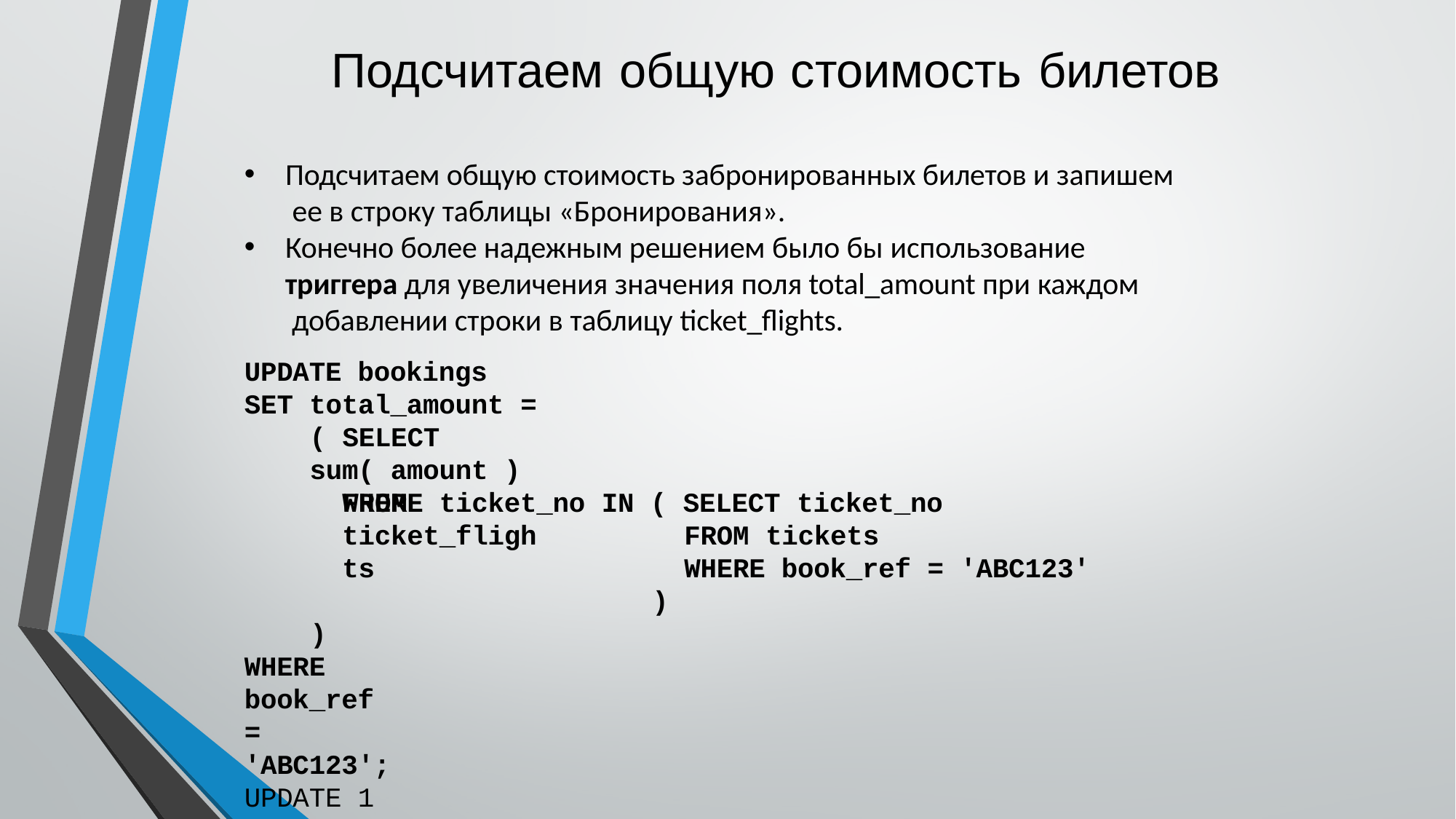

# Подсчитаем общую стоимость билетов
Подсчитаем общую стоимость забронированных билетов и запишем  ее в строку таблицы «Бронирования».
Конечно более надежным решением было бы использование
триггера для увеличения значения поля total_amount при каждом  добавлении строки в таблицу ticket_flights.
UPDATE bookings  SET total_amount =
( SELECT sum( amount )
FROM ticket_flights
WHERE ticket_no IN ( SELECT ticket_no
FROM tickets
WHERE book_ref = 'ABC123'
)
)
WHERE book_ref = 'ABC123';
UPDATE 1